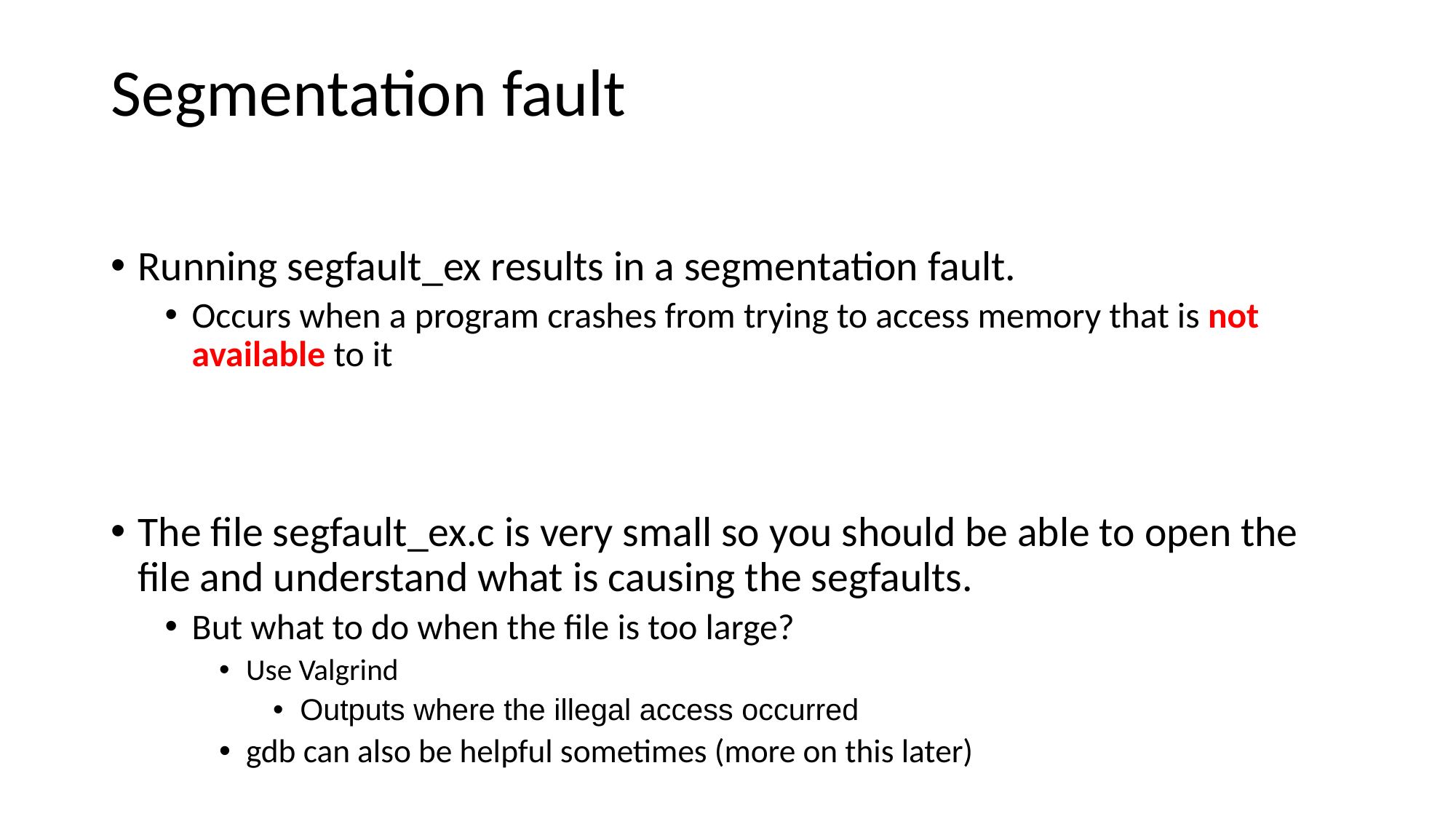

# Segmentation fault

Running segfault_ex results in a segmentation fault.
Occurs when a program crashes from trying to access memory that is not available to it

The file segfault_ex.c is very small so you should be able to open the file and understand what is causing the segfaults.
But what to do when the file is too large?
Use Valgrind
Outputs where the illegal access occurred
gdb can also be helpful sometimes (more on this later)